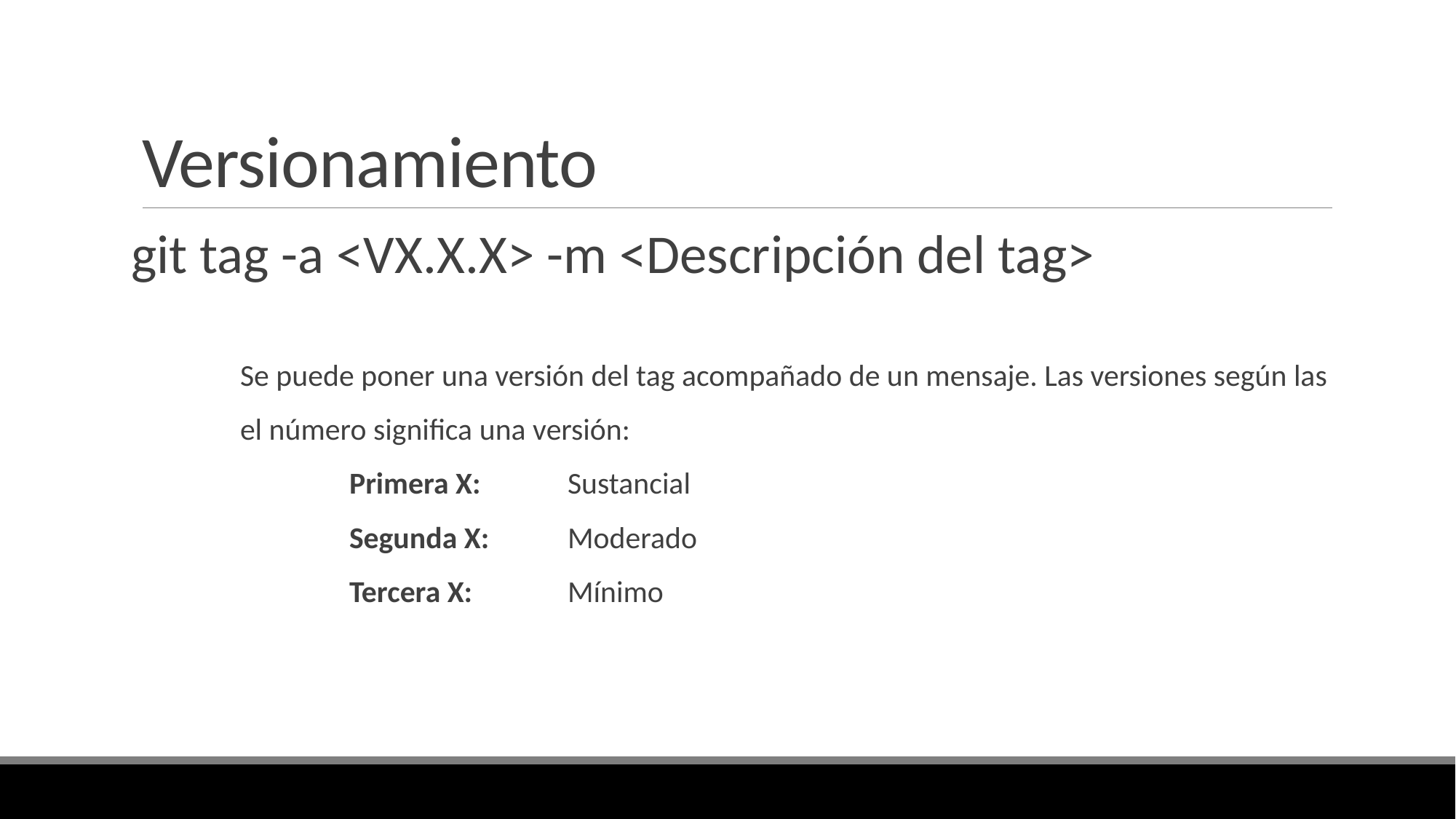

# Versionamiento
git tag -a <VX.X.X> -m <Descripción del tag>

	Se puede poner una versión del tag acompañado de un mensaje. Las versiones según las
	el número significa una versión:
		Primera X: 	Sustancial
		Segunda X:	Moderado
		Tercera X: 	Mínimo